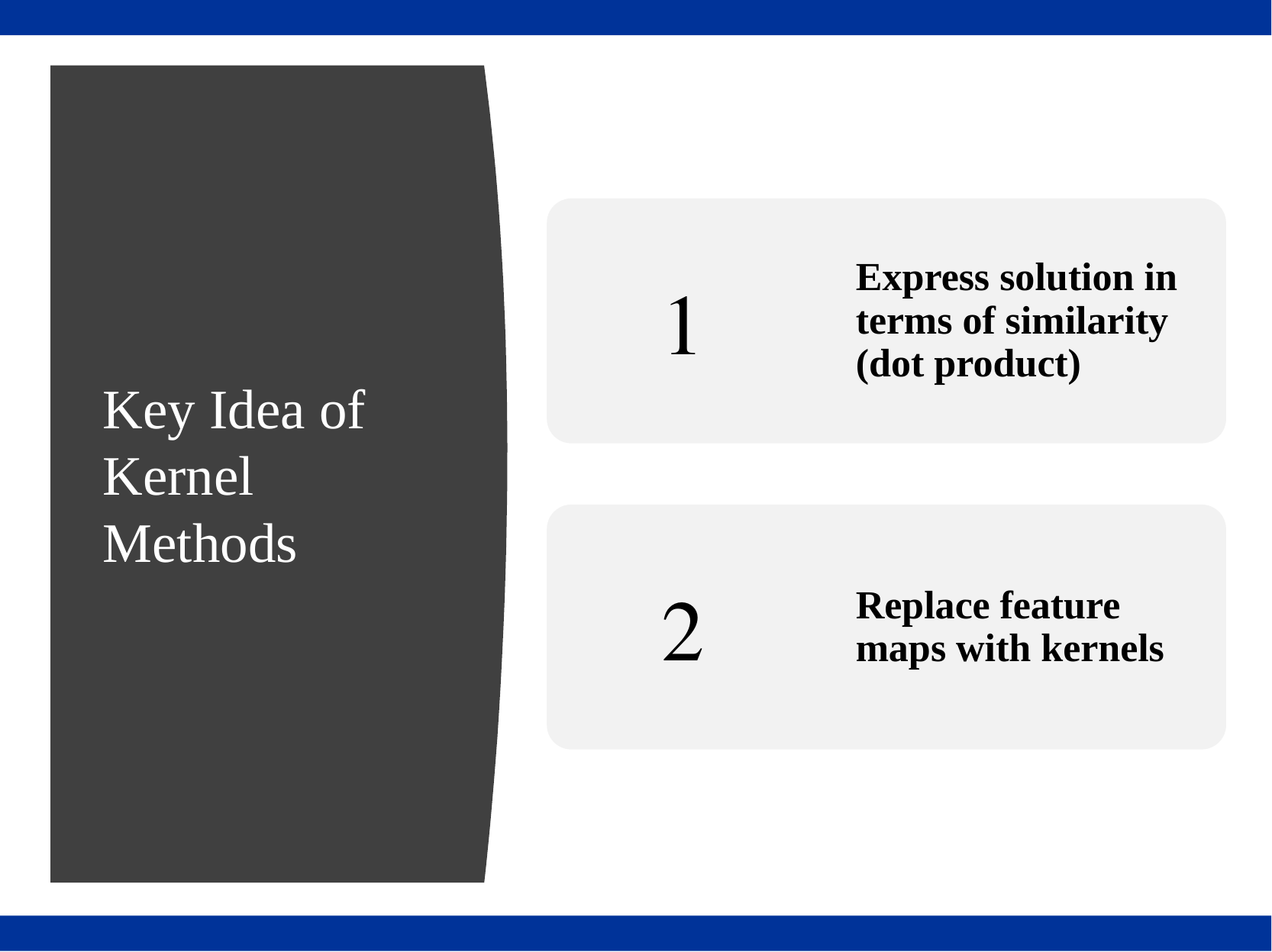

# Key Idea of Kernel Methods

Express solution in terms of similarity (dot product)

Replace feature maps with kernels
1
2